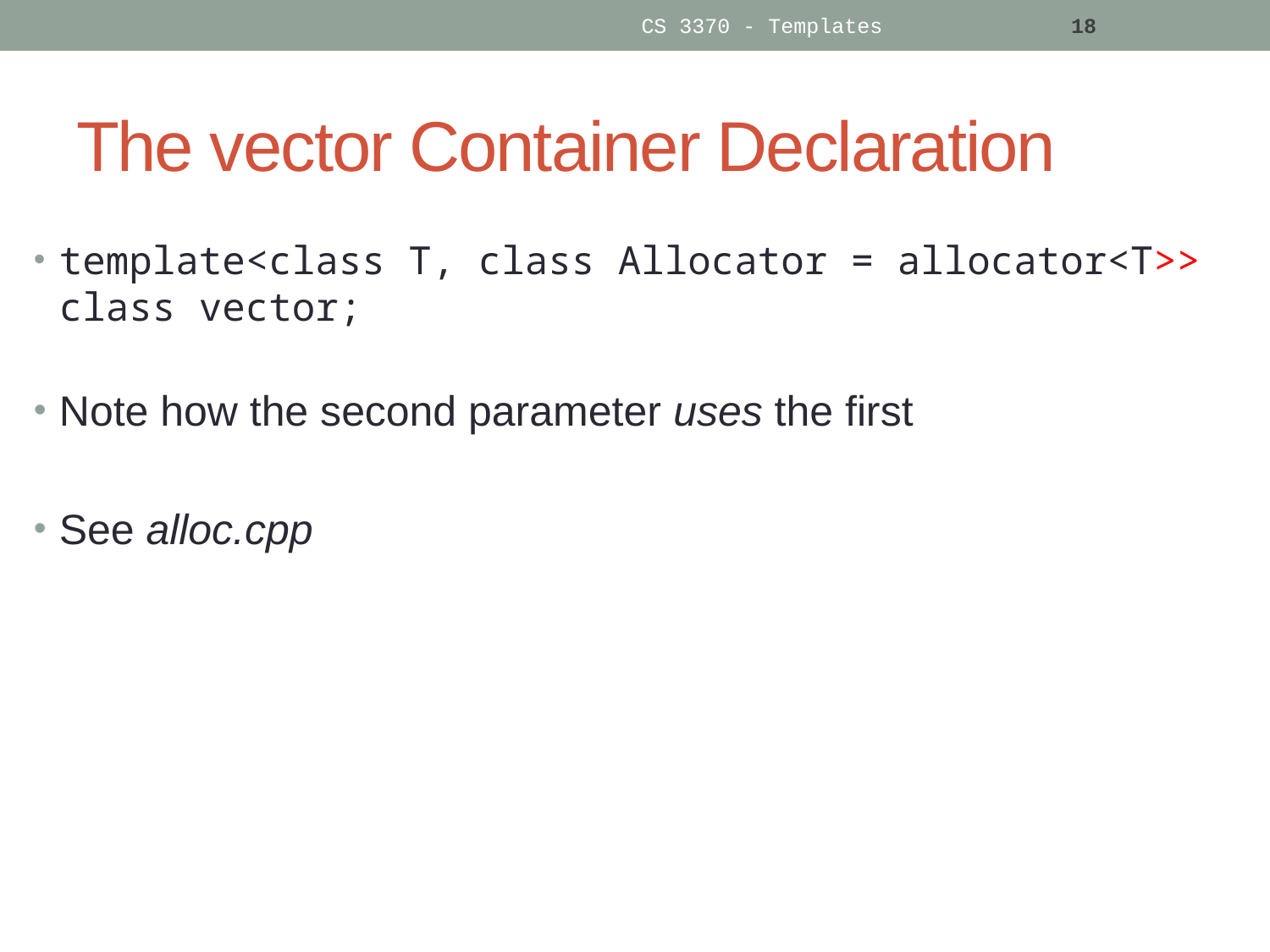

CS 3370 - Templates
18
# The vector Container Declaration
template<class T, class Allocator = allocator<T>>
class vector;
Note how the second parameter uses the first

See alloc.cpp